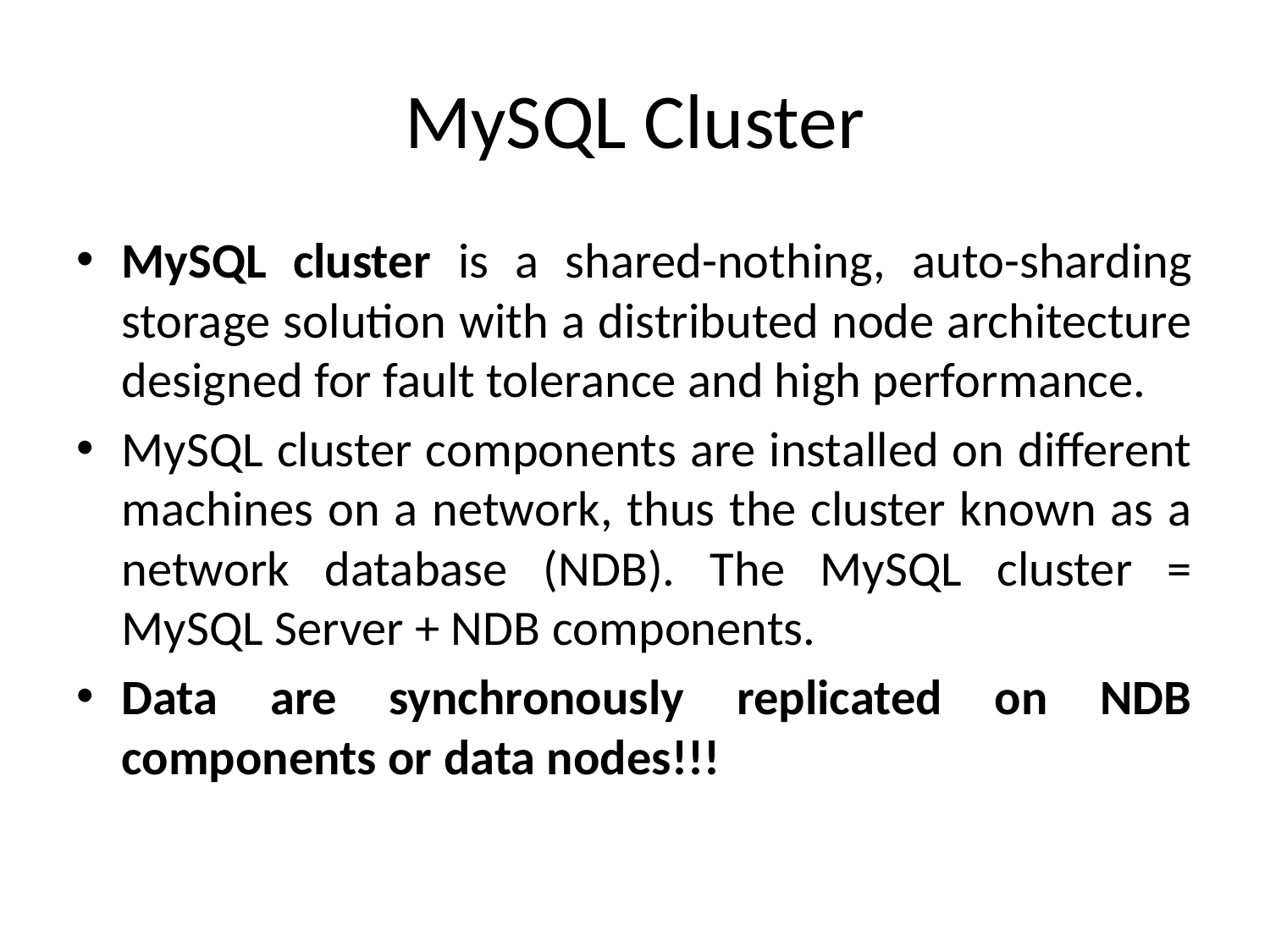

# MySQL Cluster
MySQL cluster is a shared-nothing, auto-sharding storage solution with a distributed node architecture designed for fault tolerance and high performance.
MySQL cluster components are installed on different machines on a network, thus the cluster known as a network database (NDB). The MySQL cluster = MySQL Server + NDB components.
Data are synchronously replicated on NDB components or data nodes!!!